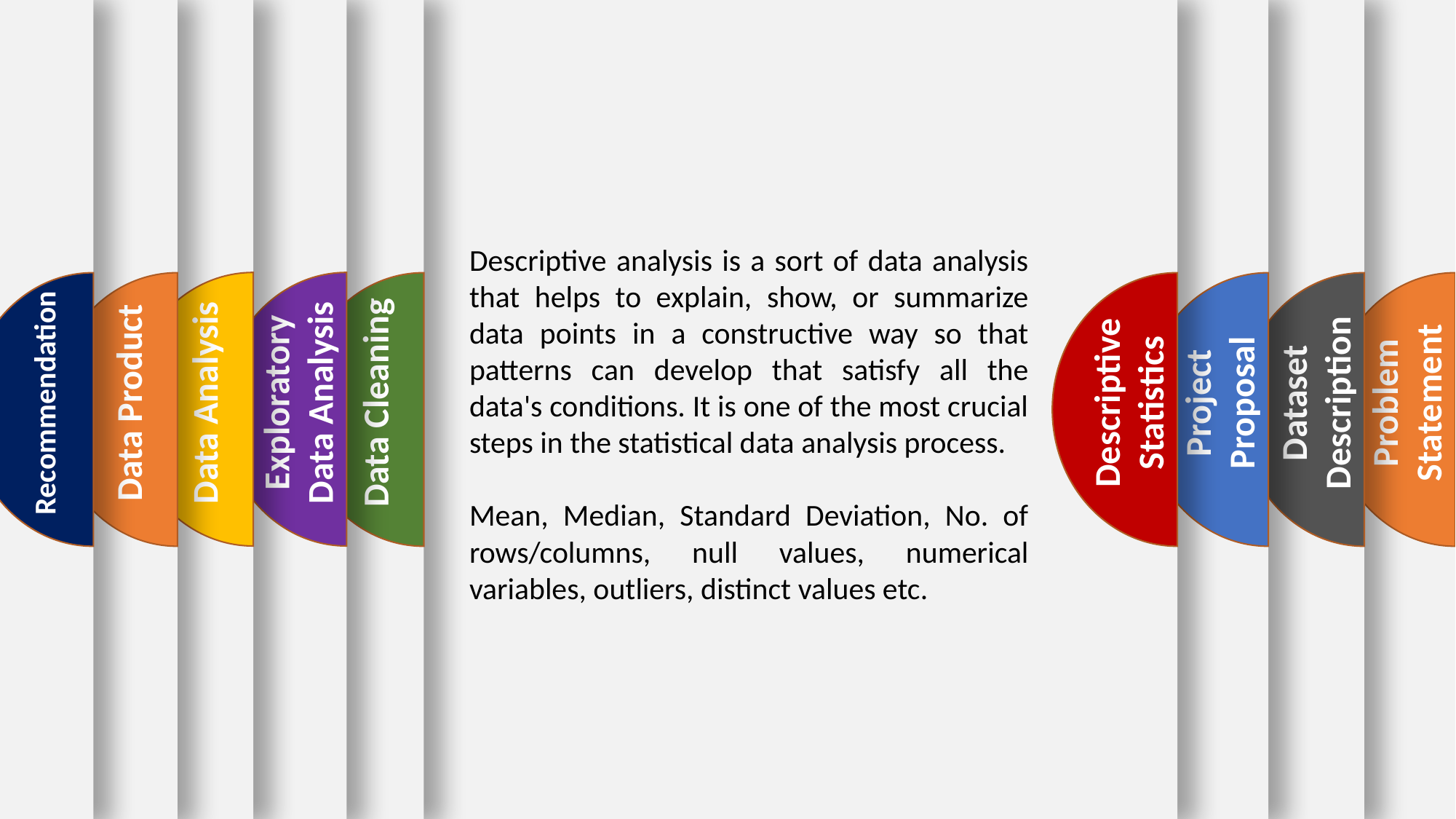

Descriptive analysis is a sort of data analysis that helps to explain, show, or summarize data points in a constructive way so that patterns can develop that satisfy all the data's conditions. It is one of the most crucial steps in the statistical data analysis process.

Mean, Median, Standard Deviation, No. of rows/columns, null values, numerical variables, outliers, distinct values etc.

Exploratory Data Analysis
Descriptive Statistics
Project Proposal
Dataset Description
Problem Statement
Data Analysis
Data Product
Data Cleaning
Recommendation